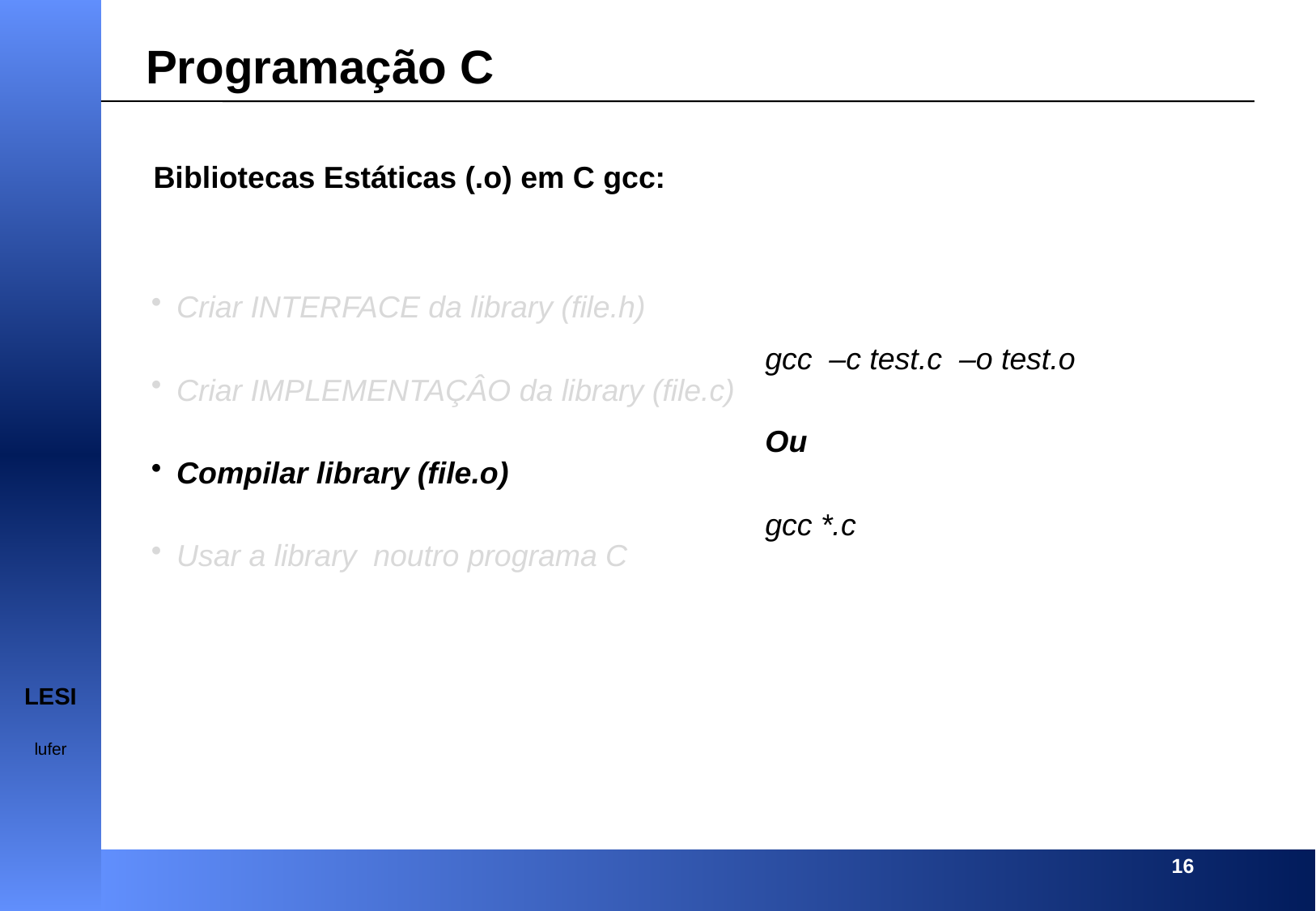

Programação C

Bibliotecas Estáticas (.o) em C gcc:
Criar INTERFACE da library (file.h)
Criar IMPLEMENTAÇÂO da library (file.c)
Compilar library (file.o)
Usar a library  noutro programa C
gcc  –c test.c  –o test.o
Ou
gcc *.c